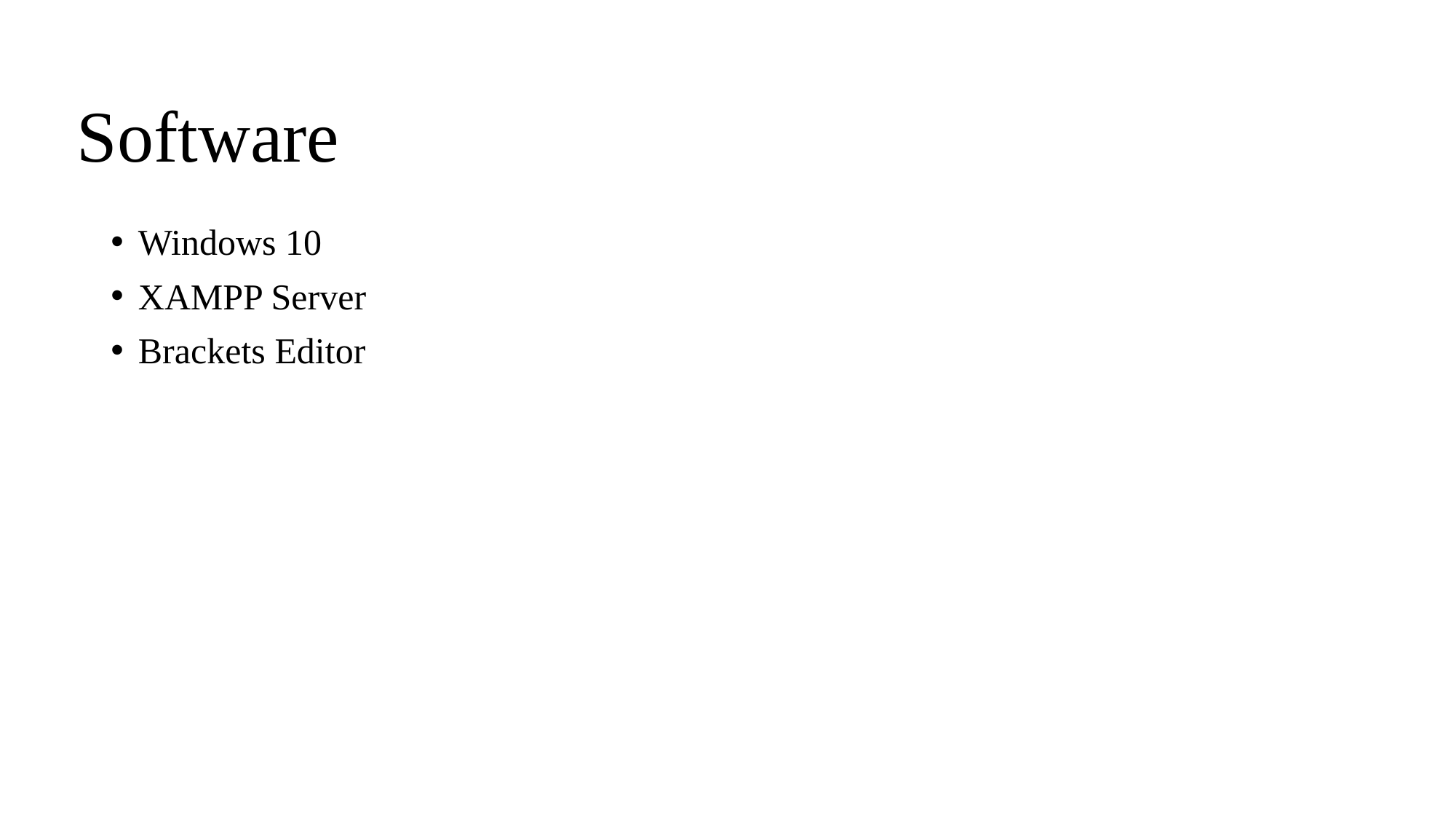

# Software
Windows 10
XAMPP Server
Brackets Editor